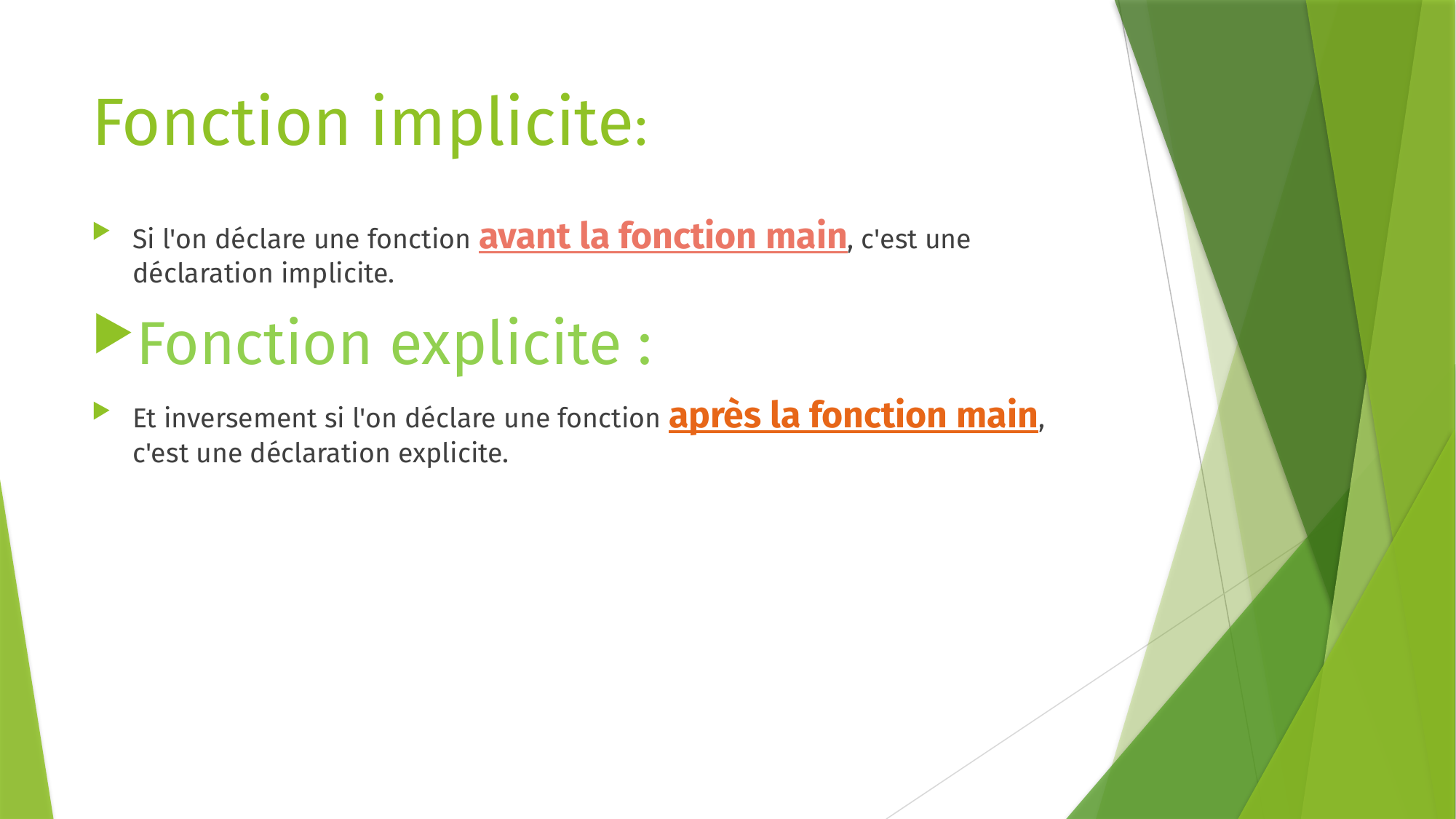

# Fonction implicite:

Si l'on déclare une fonction avant la fonction main, c'est une déclaration implicite.
Fonction explicite :
Et inversement si l'on déclare une fonction après la fonction main, c'est une déclaration explicite.